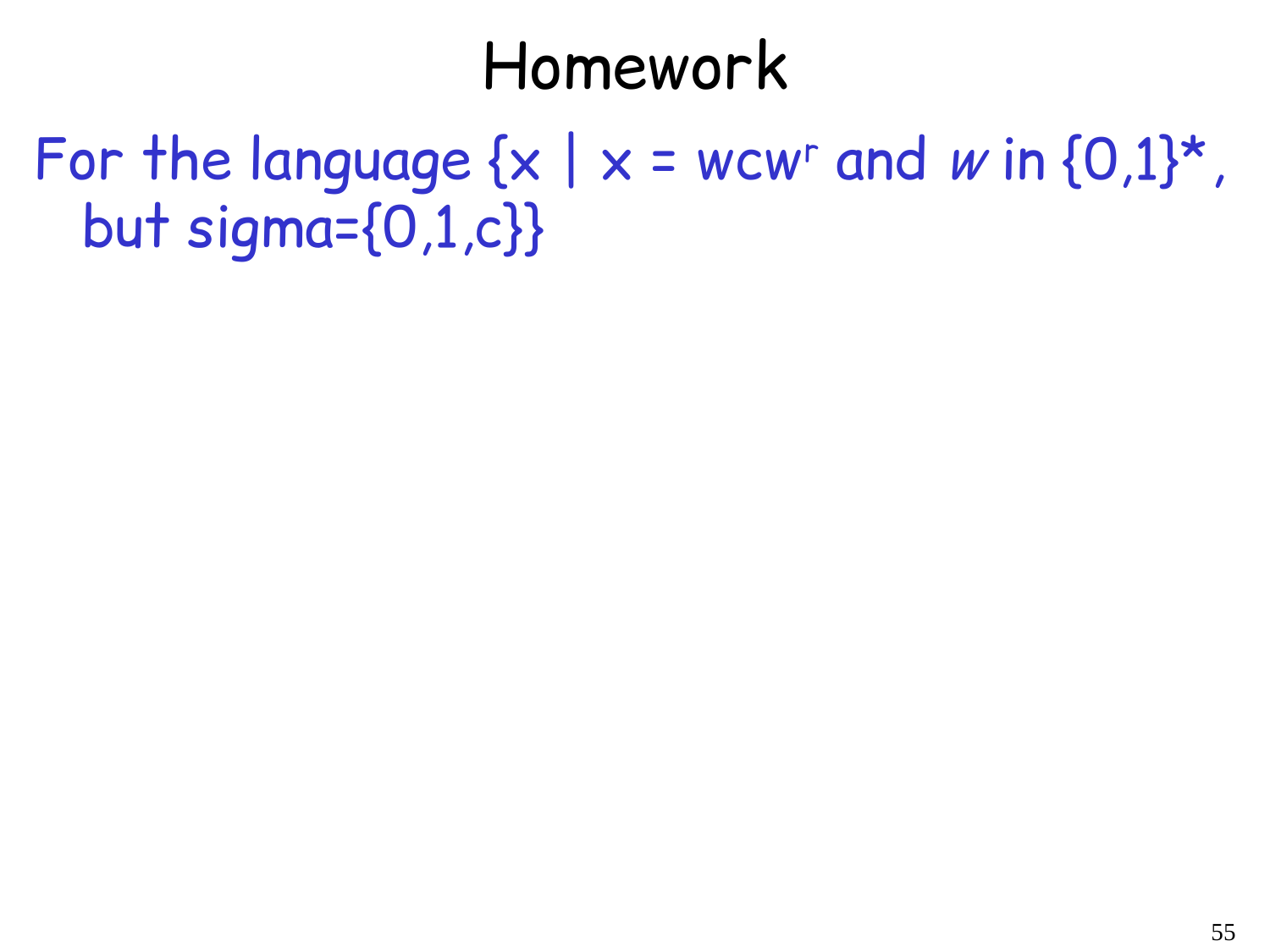

# Homework
For the language {x | x = wcwr and w in {0,1}*, but sigma={0,1,c}}
55